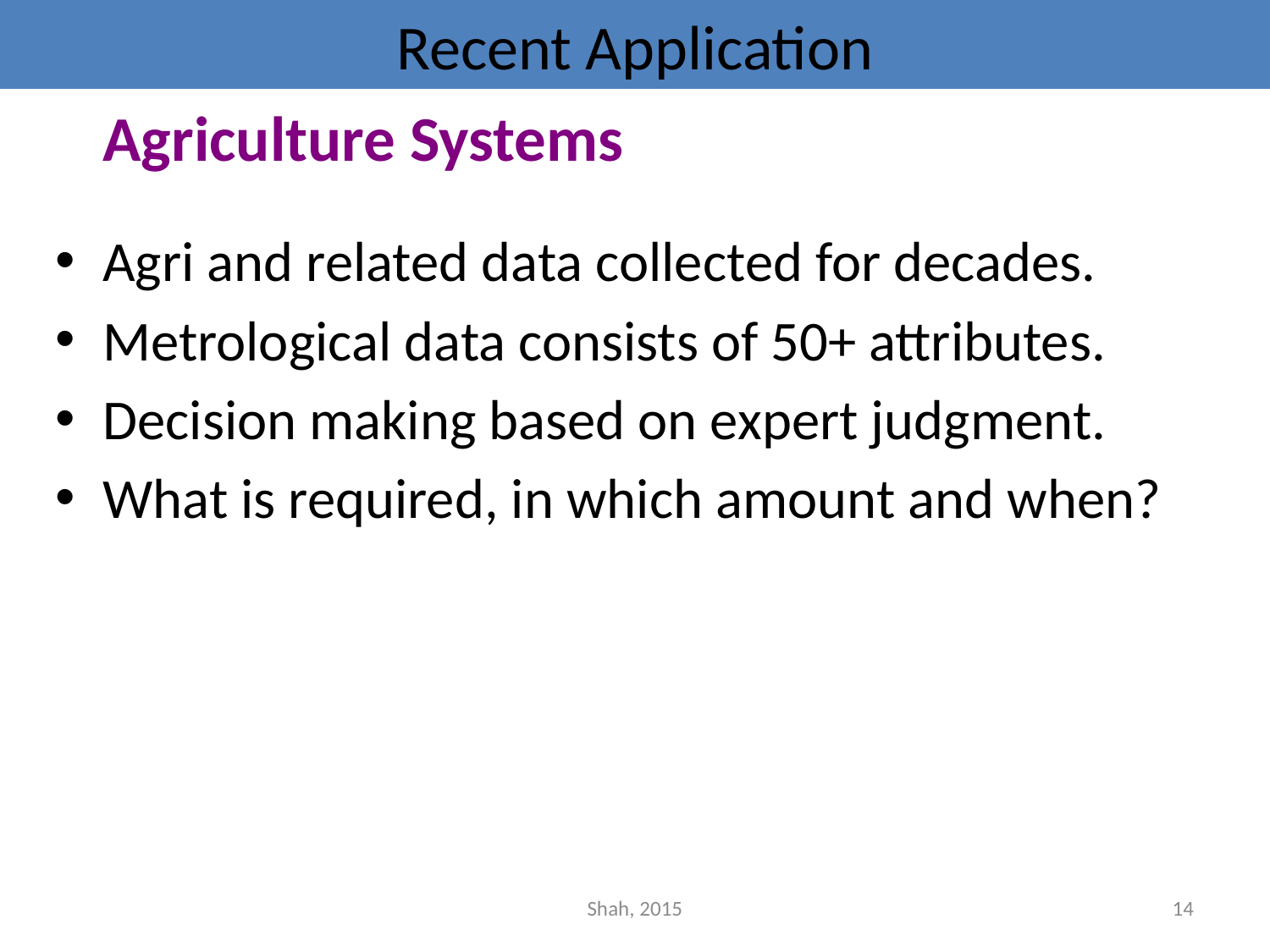

# Recent Application
	Agriculture Systems

Agri and related data collected for decades.
Metrological data consists of 50+ attributes.
Decision making based on expert judgment.
What is required, in which amount and when?

Shah, 2015
14